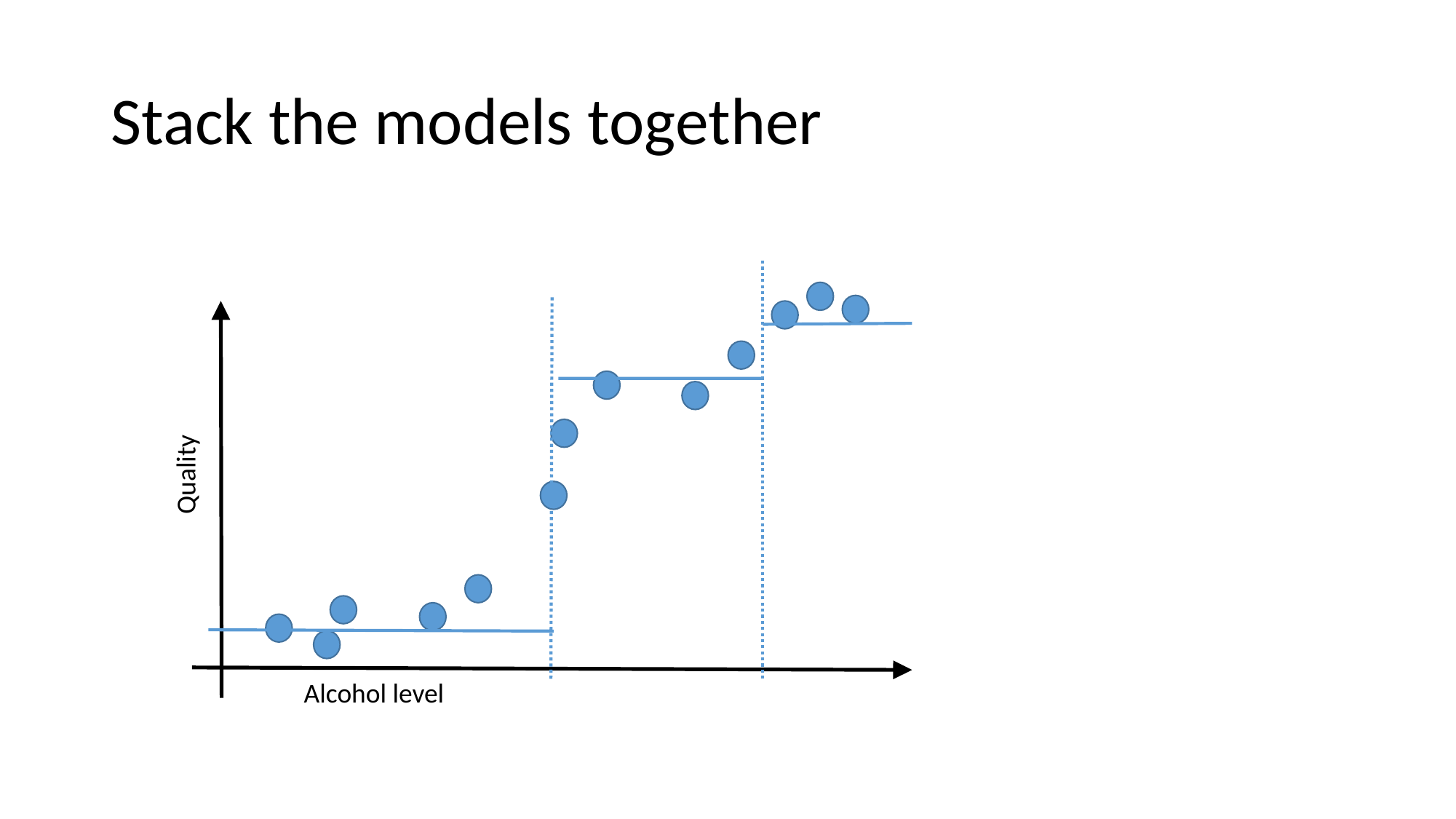

# Stack the models together

Quality

Alcohol level